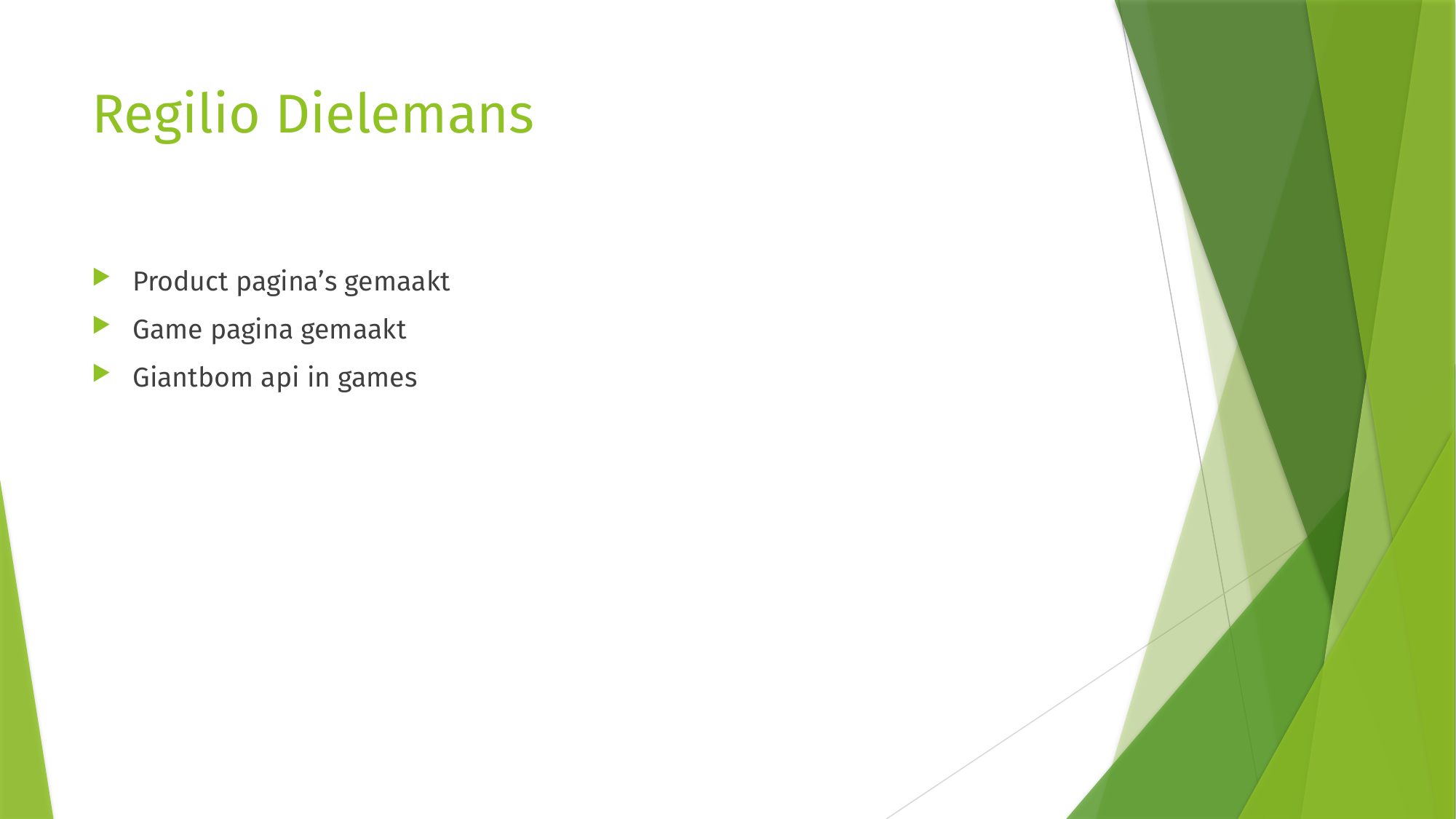

# Regilio Dielemans
Product pagina’s gemaakt
Game pagina gemaakt
Giantbom api in games